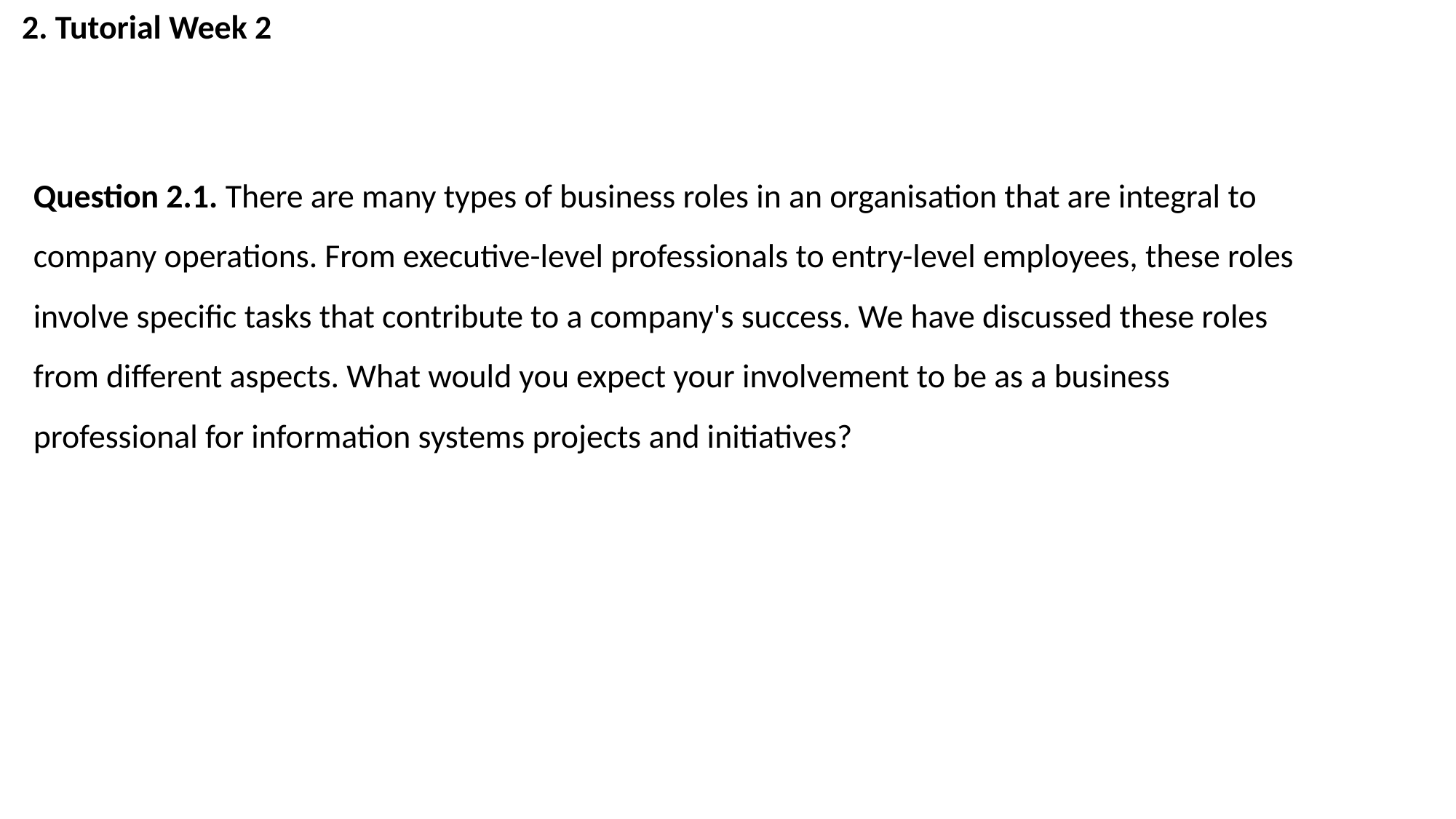

2. Tutorial Week 2
Question 2.1. There are many types of business roles in an organisation that are integral to
company operations. From executive-level professionals to entry-level employees, these roles
involve specific tasks that contribute to a company's success. We have discussed these roles
from different aspects. What would you expect your involvement to be as a business
professional for information systems projects and initiatives?